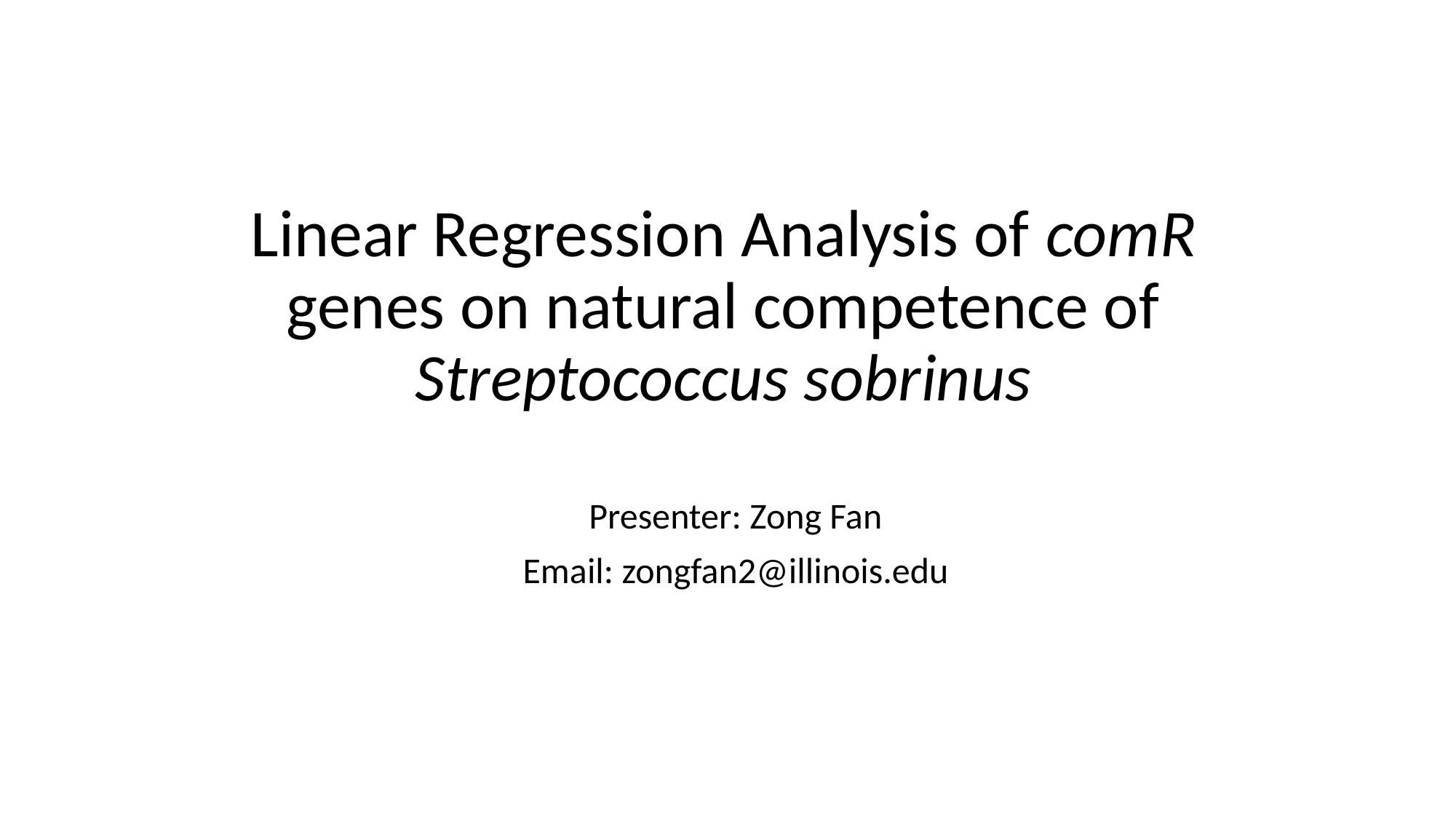

# Linear Regression Analysis of comR genes on natural competence of Streptococcus sobrinus
Presenter: Zong Fan
Email: zongfan2@illinois.edu